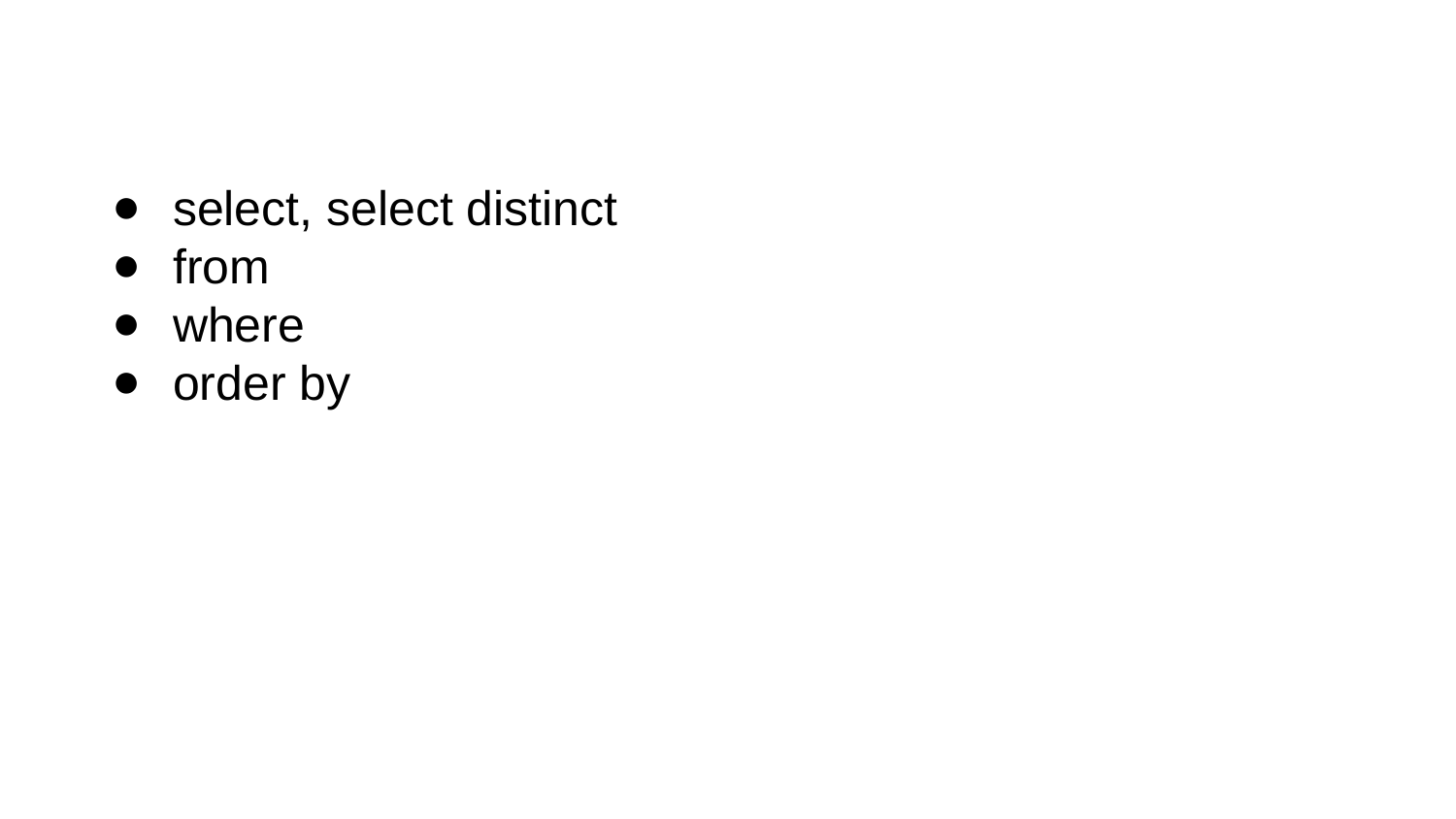

select, select distinct
from
where
order by